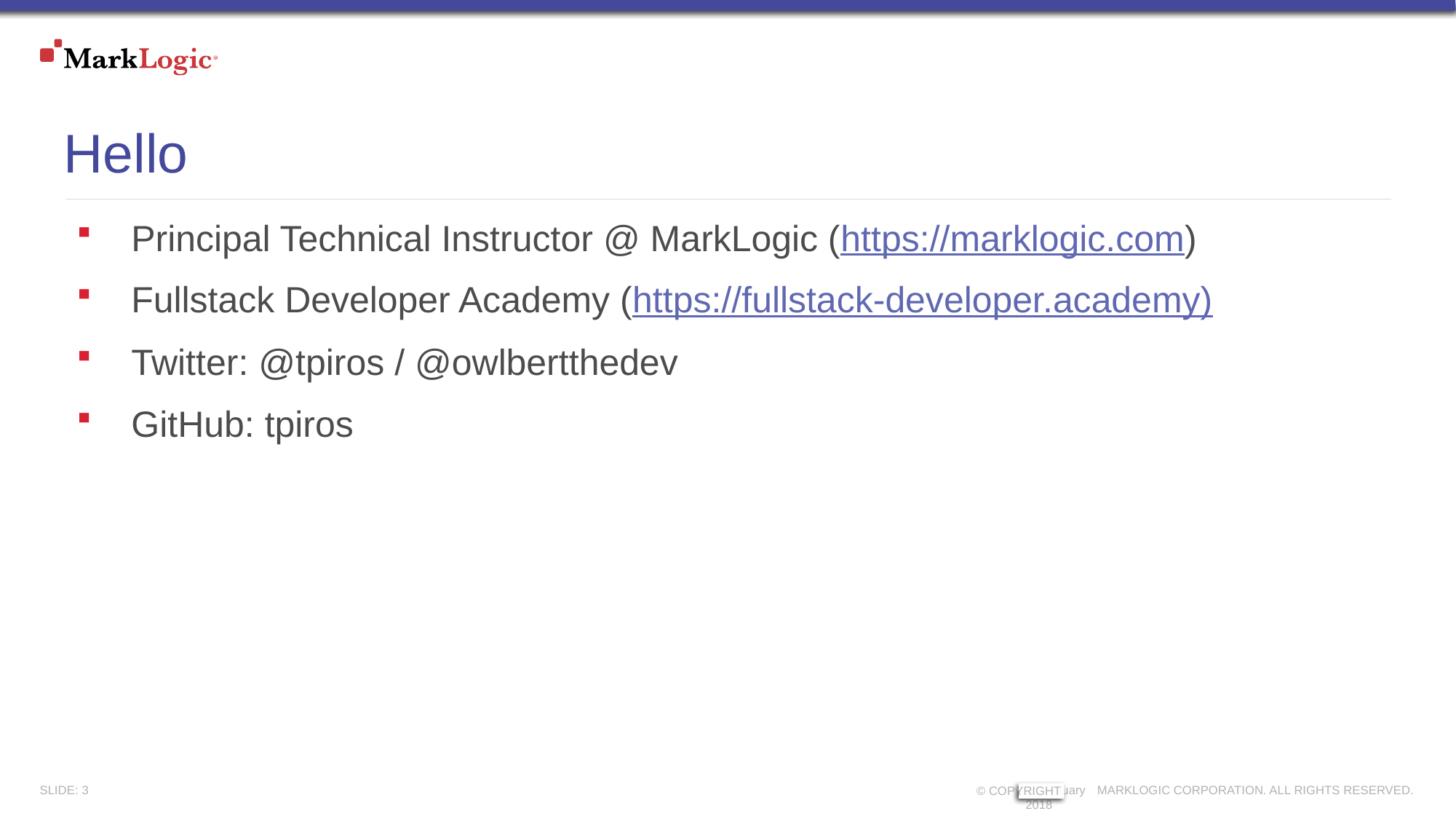

# Hello
Principal Technical Instructor @ MarkLogic (https://marklogic.com)
Fullstack Developer Academy (https://fullstack-developer.academy)
Twitter: @tpiros / @owlbertthedev
GitHub: tpiros